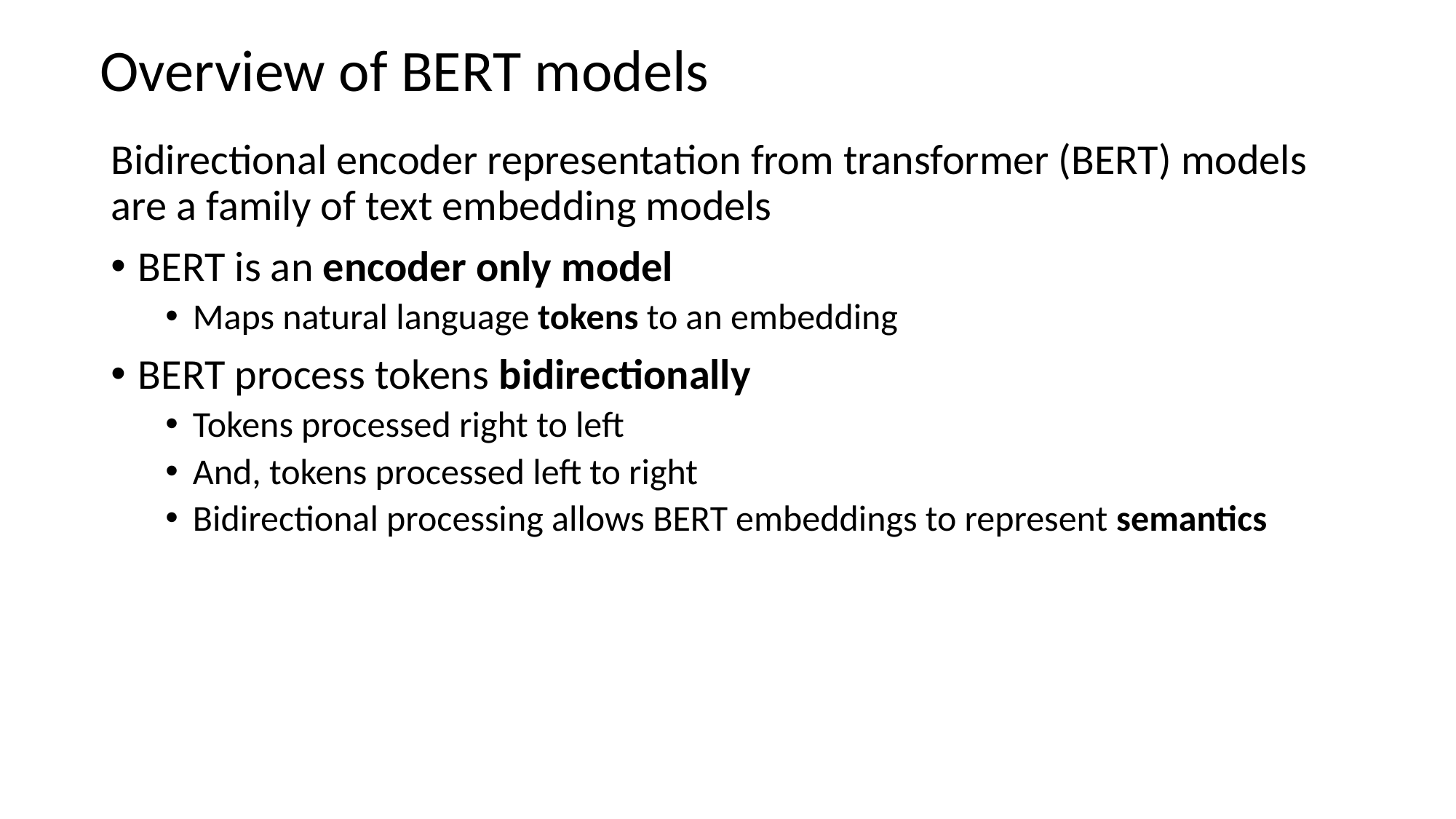

# Overview of BERT models
Bidirectional encoder representation from transformer (BERT) models are a family of text embedding models
BERT is an encoder only model
Maps natural language tokens to an embedding
BERT process tokens bidirectionally
Tokens processed right to left
And, tokens processed left to right
Bidirectional processing allows BERT embeddings to represent semantics